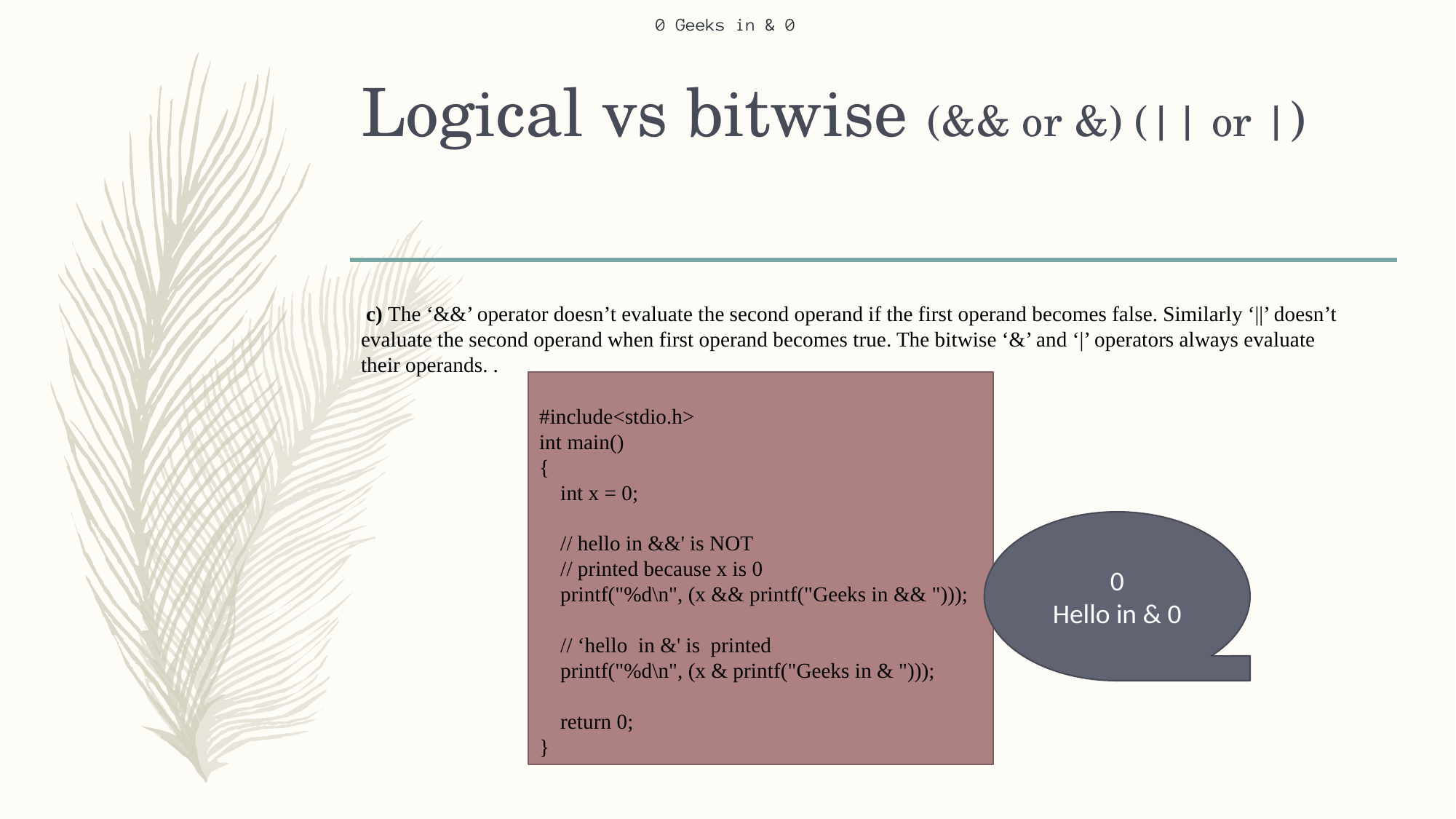

0 Geeks in & 0
# Logical vs bitwise (&& or &) (|| or |)
 c) The ‘&&’ operator doesn’t evaluate the second operand if the first operand becomes false. Similarly ‘||’ doesn’t evaluate the second operand when first operand becomes true. The bitwise ‘&’ and ‘|’ operators always evaluate their operands. .

#include<stdio.h>
int main()
{
    int x = 0;

    // hello in &&' is NOT
    // printed because x is 0
    printf("%d\n", (x && printf("Geeks in && ")));

    // ‘hello  in &' is  printed
    printf("%d\n", (x & printf("Geeks in & ")));

    return 0;
}
0
Hello in & 0